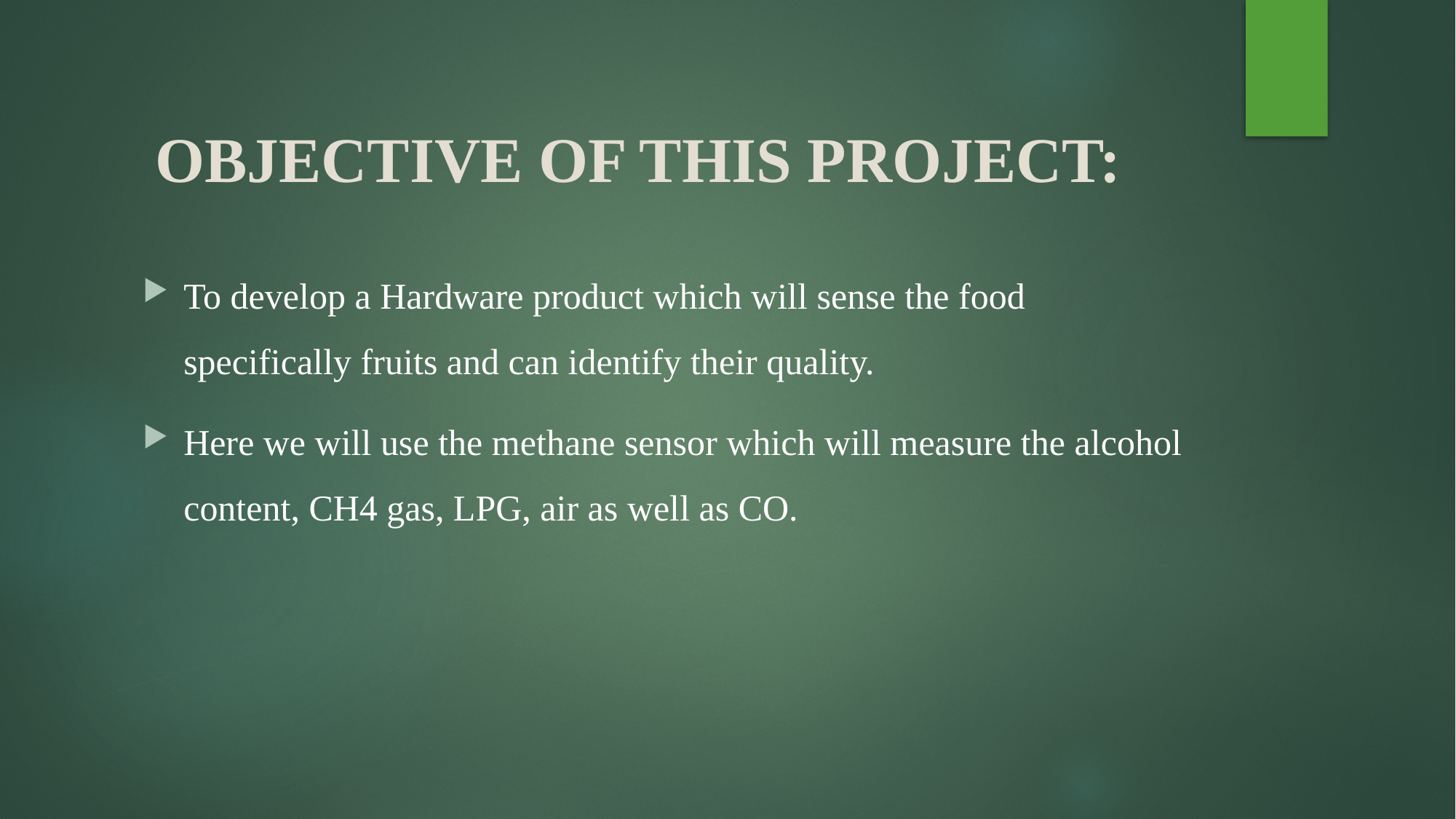

# OBJECTIVE OF THIS PROJECT:
To develop a Hardware product which will sense the food specifically fruits and can identify their quality.
Here we will use the methane sensor which will measure the alcohol content, CH4 gas, LPG, air as well as CO.